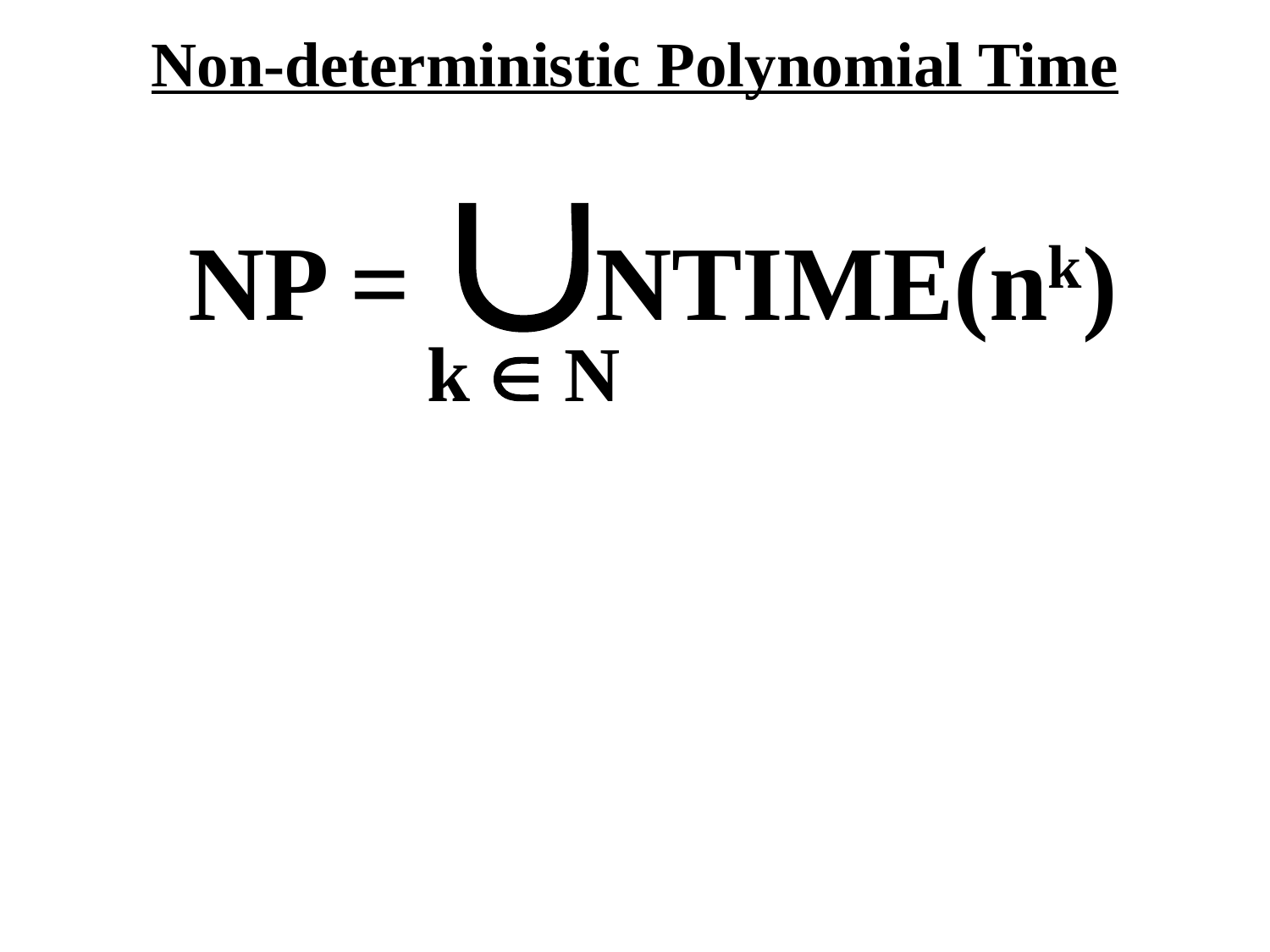

Non-deterministic Polynomial Time
∪
NP =       NTIME(nk)
k ∈ N